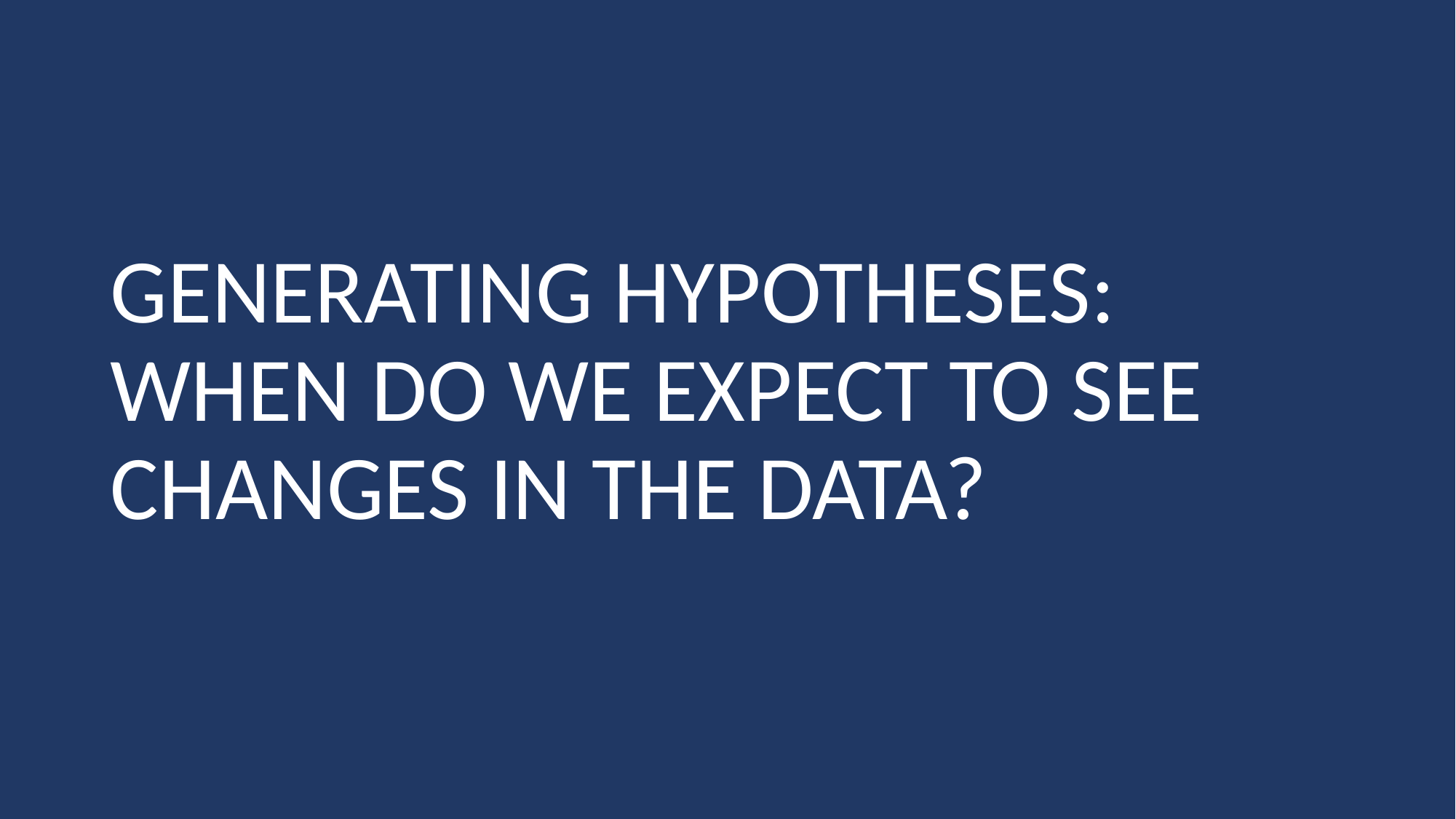

# Generating hypotheses: when do we expect to see changes in the data?